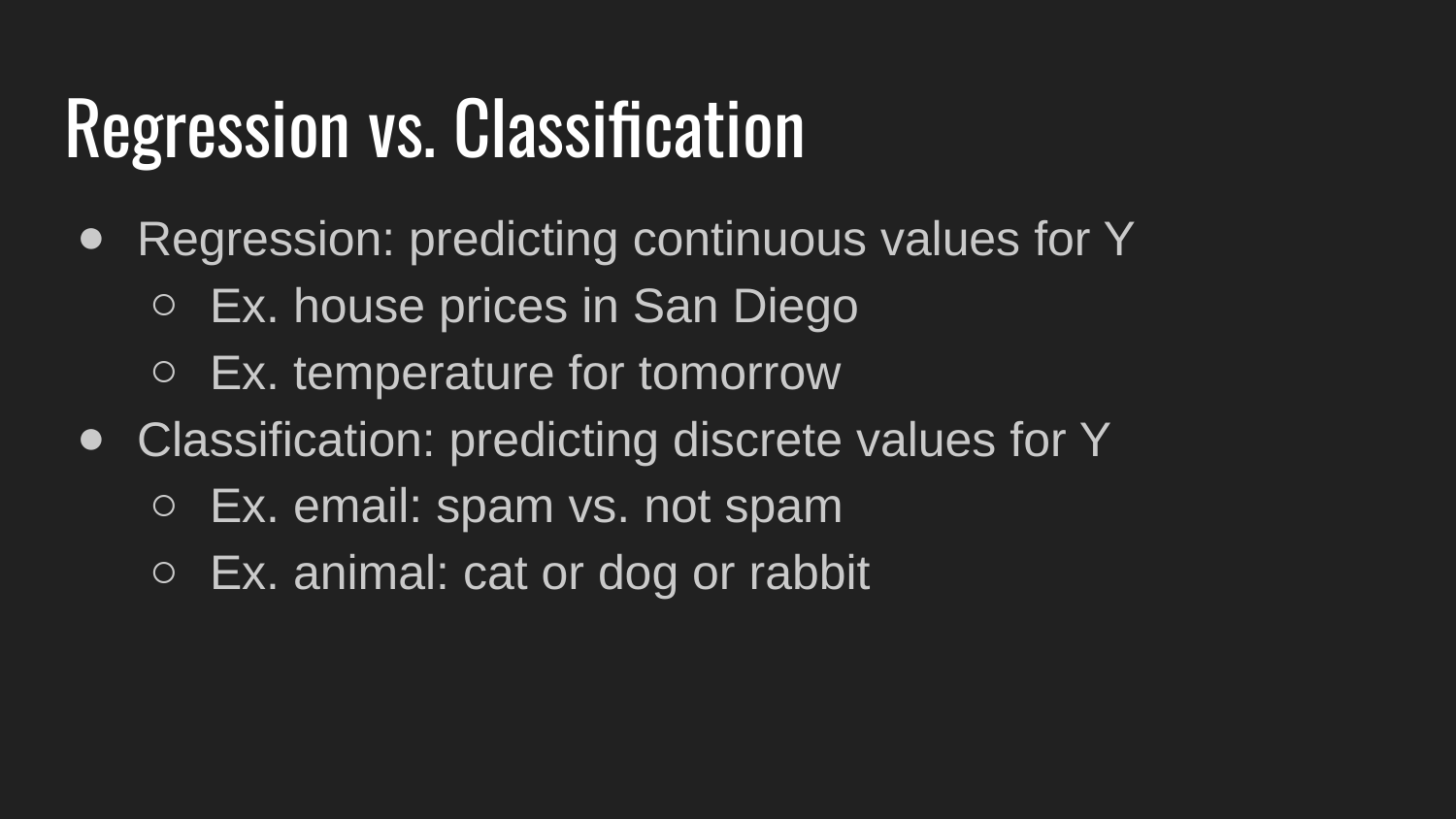

# Regression vs. Classification

Regression: predicting continuous values for Y
Ex. house prices in San Diego
Ex. temperature for tomorrow
Classification: predicting discrete values for Y
Ex. email: spam vs. not spam
Ex. animal: cat or dog or rabbit